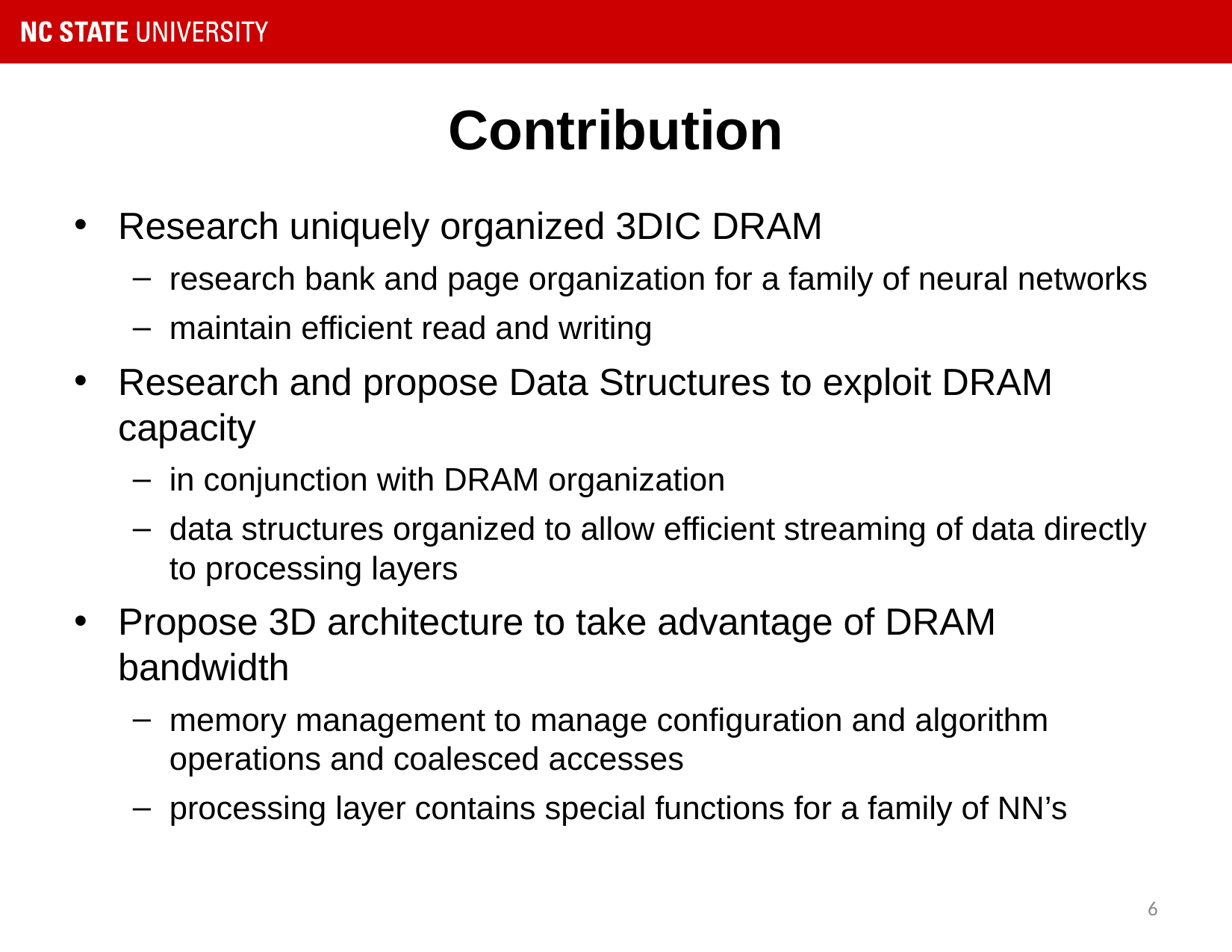

# Contribution
Research uniquely organized 3DIC DRAM
research bank and page organization for a family of neural networks
maintain efficient read and writing
Research and propose Data Structures to exploit DRAM capacity
in conjunction with DRAM organization
data structures organized to allow efficient streaming of data directly to processing layers
Propose 3D architecture to take advantage of DRAM bandwidth
memory management to manage configuration and algorithm operations and coalesced accesses
processing layer contains special functions for a family of NN’s
6